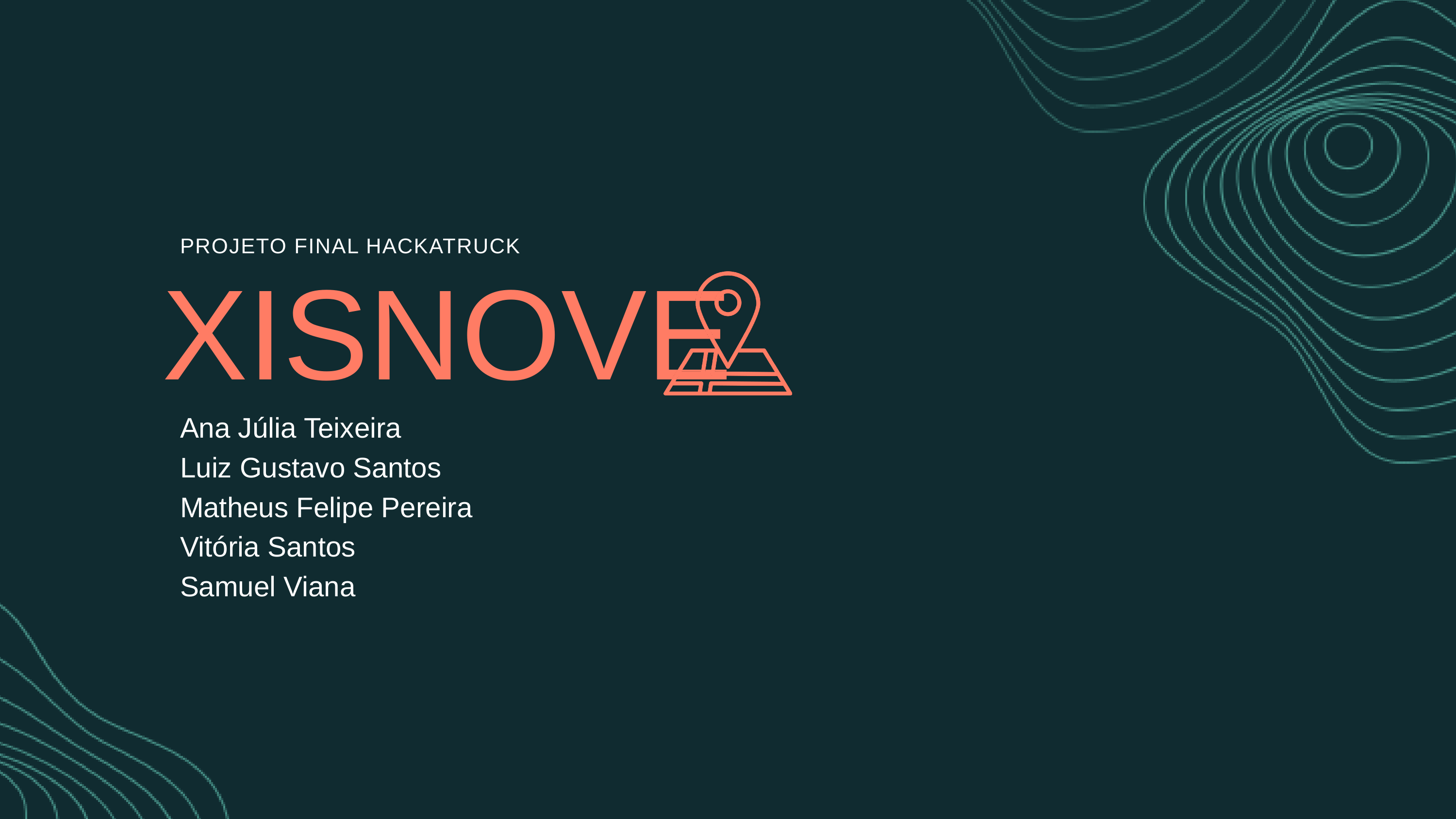

PROJETO FINAL HACKATRUCK
XISNOVE

Ana Júlia Teixeira
Luiz Gustavo Santos
Matheus Felipe Pereira
Vitória Santos
Samuel Viana